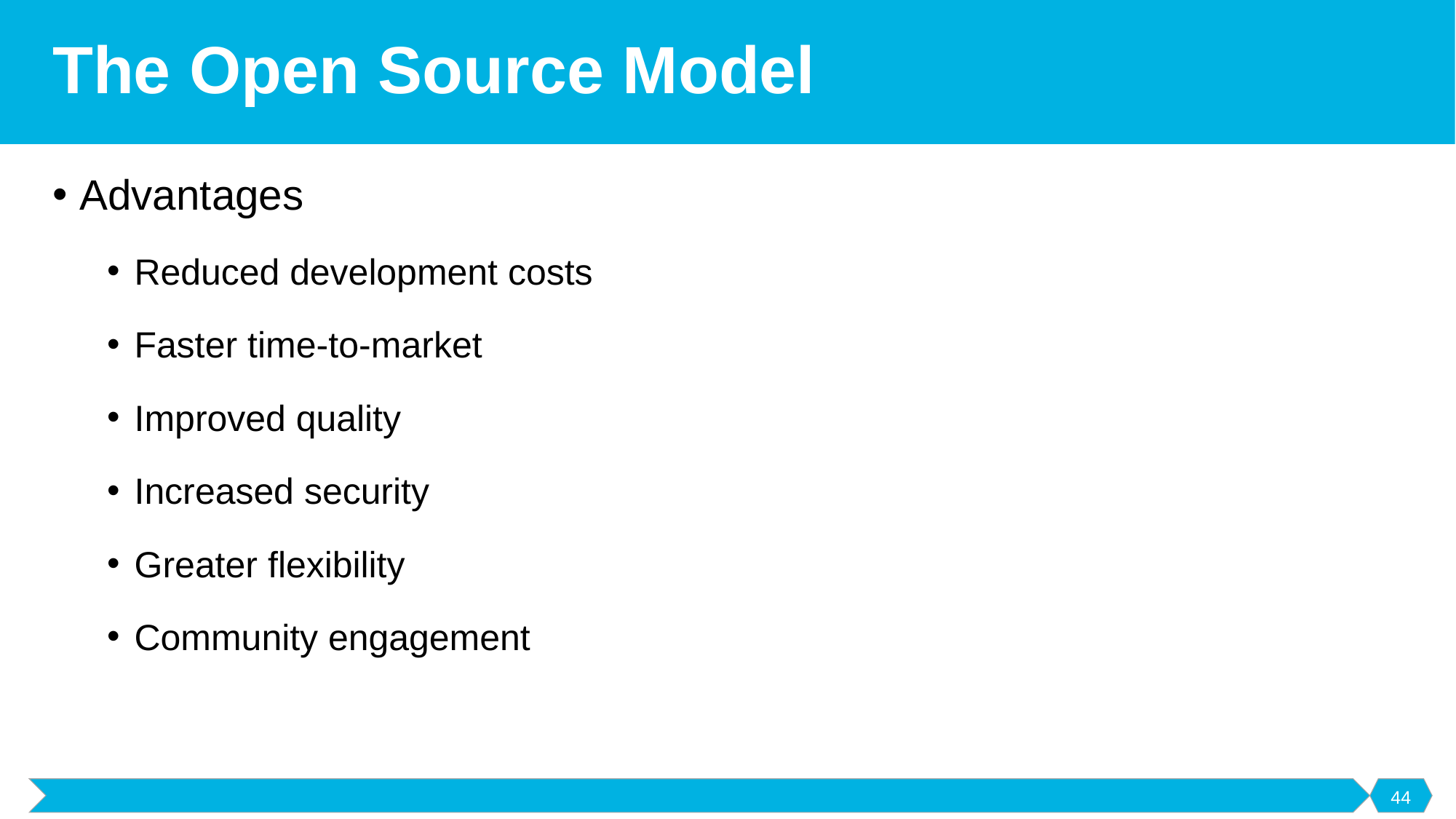

# The Open Source Model
Advantages
Reduced development costs
Faster time-to-market
Improved quality
Increased security
Greater flexibility
Community engagement
44